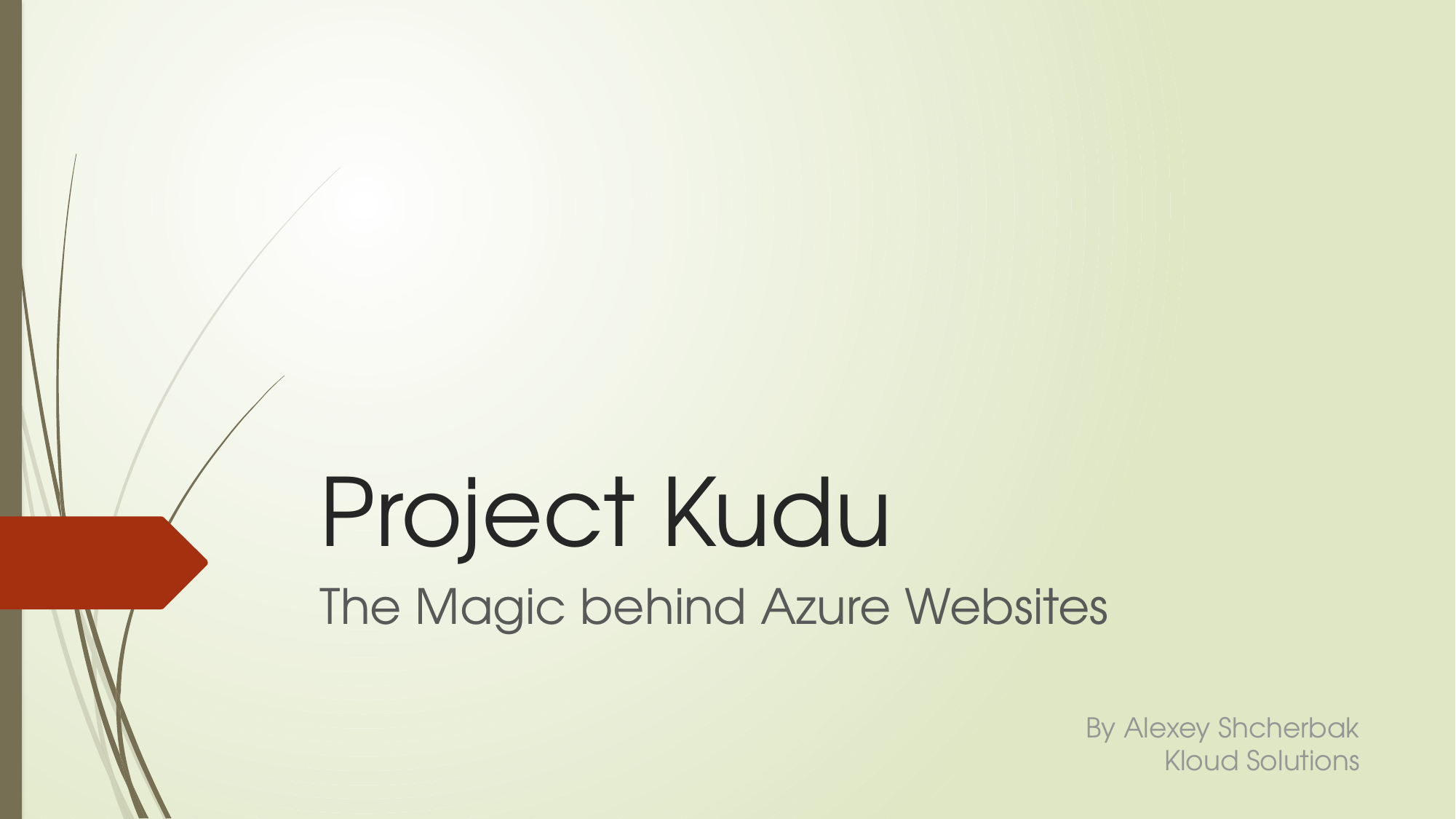

# Project Kudu
The Magic behind Azure Websites
By Alexey Shcherbak
Kloud Solutions